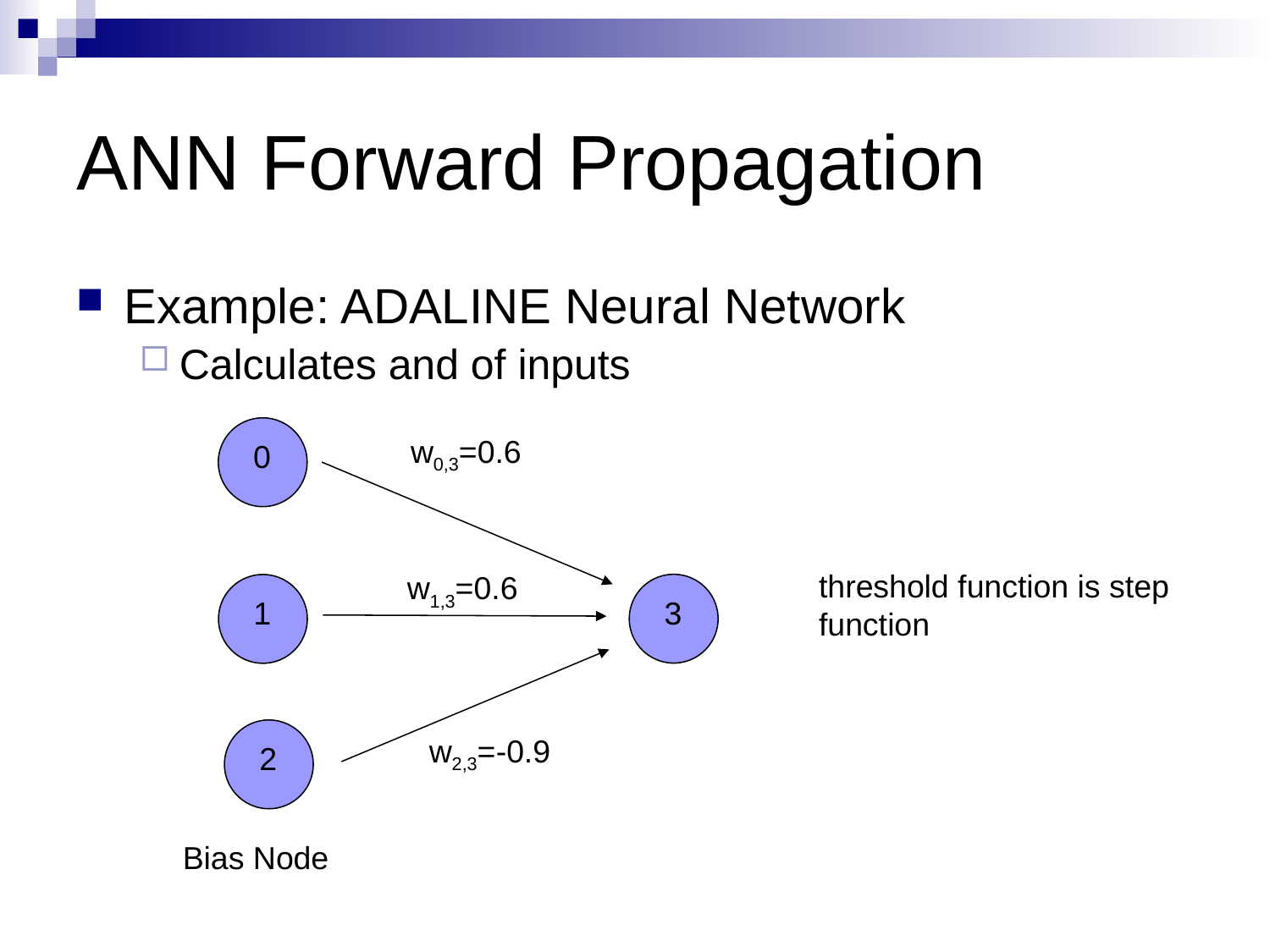

# ANN Forward Propagation
Example: ADALINE Neural Network
Calculates and of inputs

0
w0,3=0.6

threshold function is step function
w1,3=0.6

3

1

2
w2,3=-0.9
Bias Node